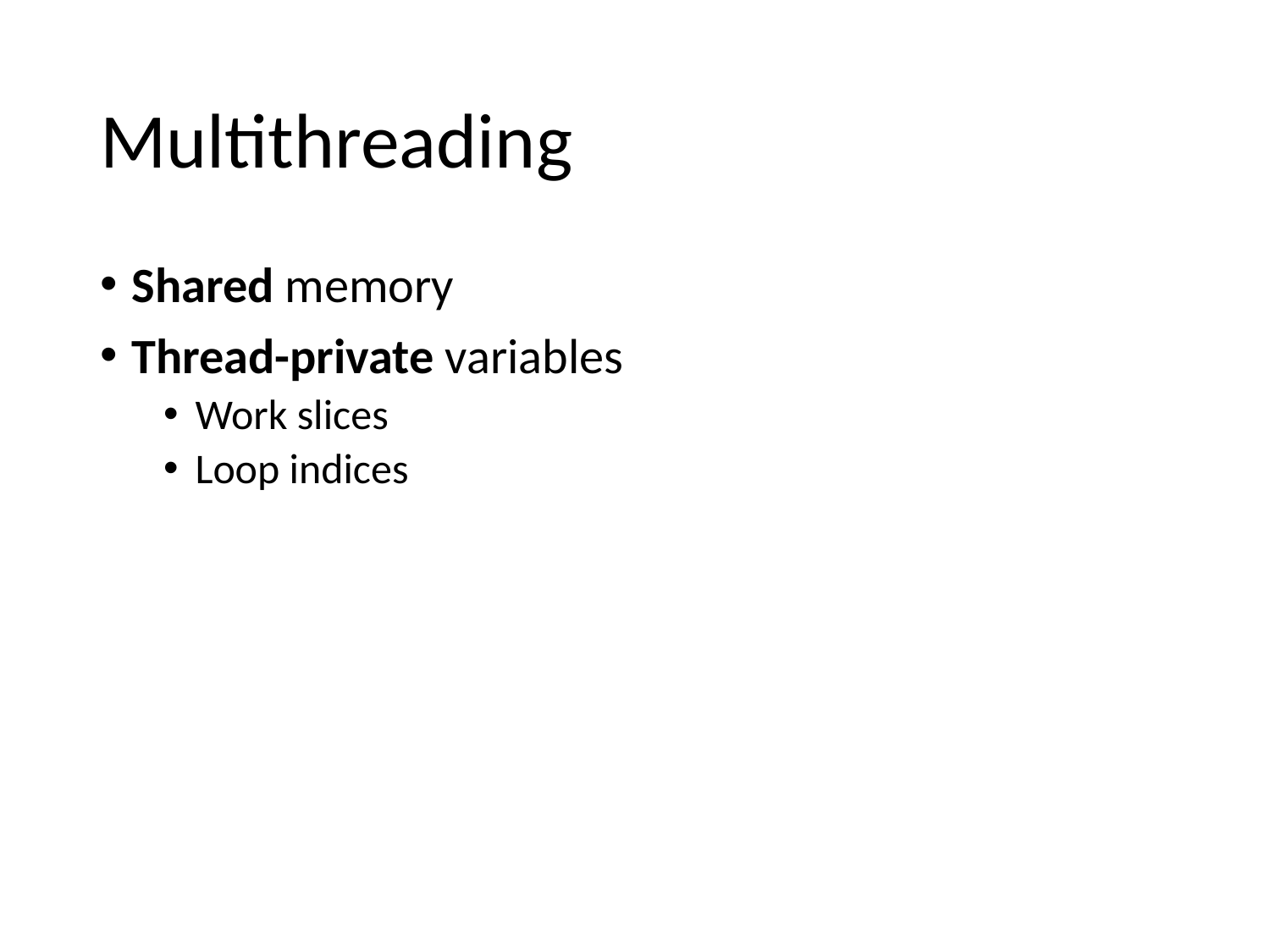

# Multithreading
Shared memory
Thread-private variables
Work slices
Loop indices